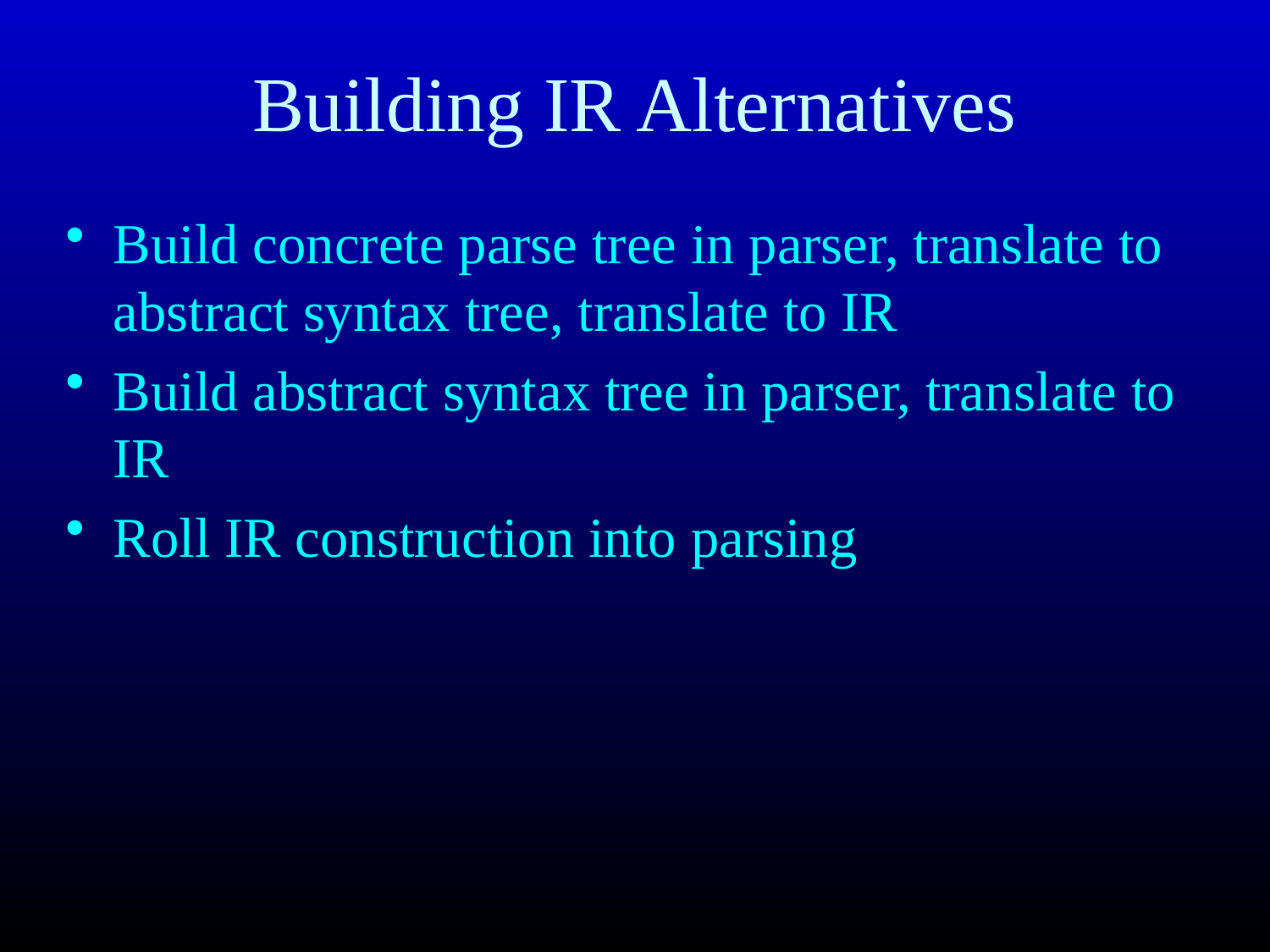

# Building IR Alternatives
Build concrete parse tree in parser, translate to abstract syntax tree, translate to IR
Build abstract syntax tree in parser, translate to IR
Roll IR construction into parsing